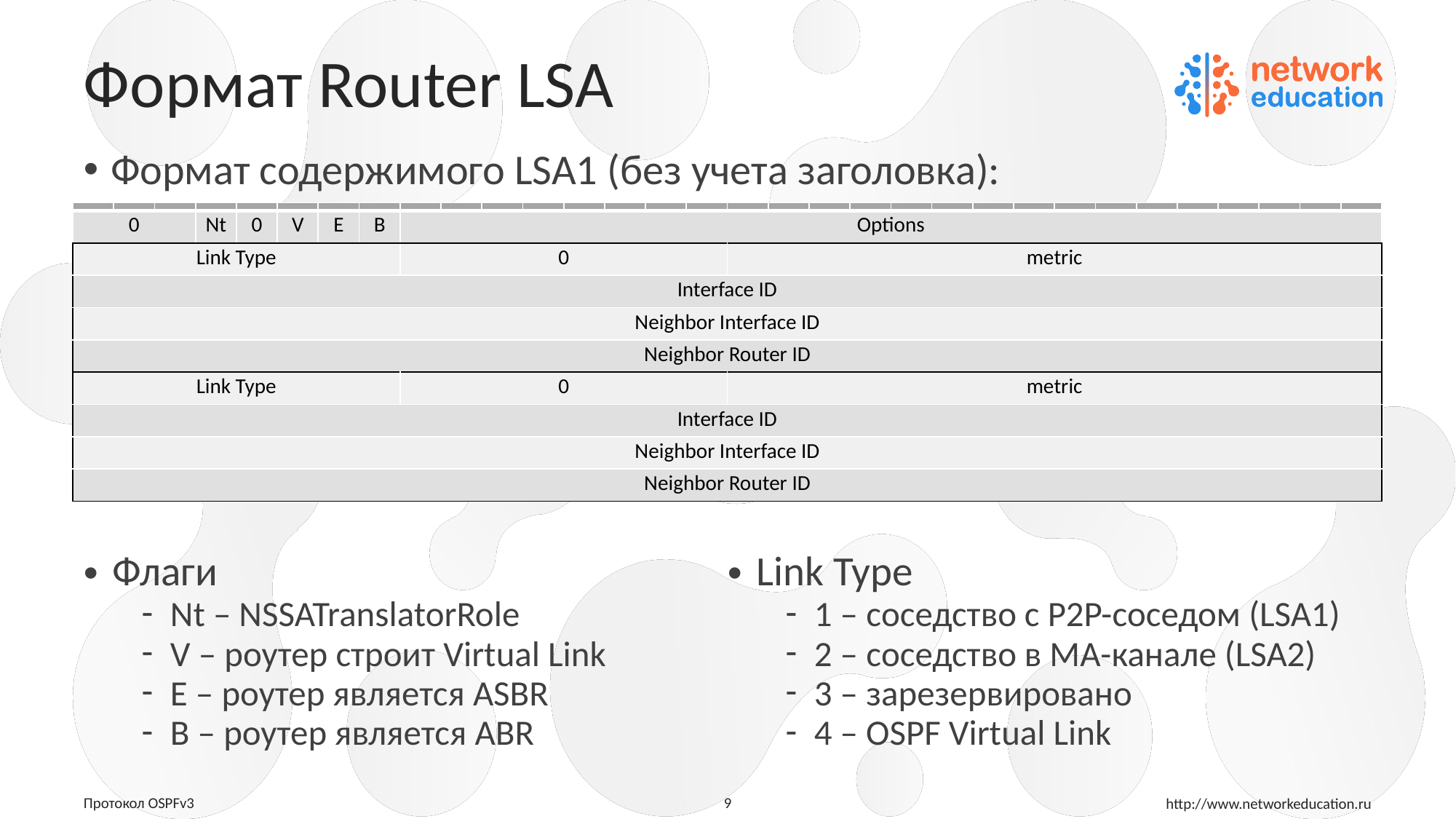

# Формат Router LSA
Формат содержимого LSA1 (без учета заголовка):
|  |  |  |  |  |  |  |  |  |  |  |  |  |  |  |  |  |  |  |  |  |  |  |  |  |  |  |  |  |  |  |  |
| --- | --- | --- | --- | --- | --- | --- | --- | --- | --- | --- | --- | --- | --- | --- | --- | --- | --- | --- | --- | --- | --- | --- | --- | --- | --- | --- | --- | --- | --- | --- | --- |
| 0 |  |  | Nt | 0 | V | E | B | Options |  |  |  |  |  |  |  |  |  |  |  |  |  |  |  |  |  |  |  |  |  |  |  |
| Link Type |  |  |  |  |  |  |  | 0 |  |  |  |  |  |  |  | metric |  |  |  |  |  |  |  |  |  |  |  |  |  |  |  |
| Interface ID |  |  |  |  |  |  |  |  |  |  |  |  |  |  |  |  |  |  |  |  |  |  |  |  |  |  |  |  |  |  |  |
| Neighbor Interface ID |  |  |  |  |  |  |  |  |  |  |  |  |  |  |  |  |  |  |  |  |  |  |  |  |  |  |  |  |  |  |  |
| Neighbor Router ID |  |  |  |  |  |  |  |  |  |  |  |  |  |  |  |  |  |  |  |  |  |  |  |  |  |  |  |  |  |  |  |
| Link Type |  |  |  |  |  |  |  | 0 |  |  |  |  |  |  |  | metric |  |  |  |  |  |  |  |  |  |  |  |  |  |  |  |
| Interface ID |  |  |  |  |  |  |  |  |  |  |  |  |  |  |  |  |  |  |  |  |  |  |  |  |  |  |  |  |  |  |  |
| Neighbor Interface ID |  |  |  |  |  |  |  |  |  |  |  |  |  |  |  |  |  |  |  |  |  |  |  |  |  |  |  |  |  |  |  |
| Neighbor Router ID |  |  |  |  |  |  |  |  |  |  |  |  |  |  |  |  |  |  |  |  |  |  |  |  |  |  |  |  |  |  |  |
Флаги
Nt – NSSATranslatorRole
V – роутер строит Virtual Link
E – роутер является ASBR
B – роутер является ABR
Link Type
1 – соседство с P2P-соседом (LSA1)
2 – соседство в MA-канале (LSA2)
3 – зарезервировано
4 – OSPF Virtual Link
9
Протокол OSPFv3